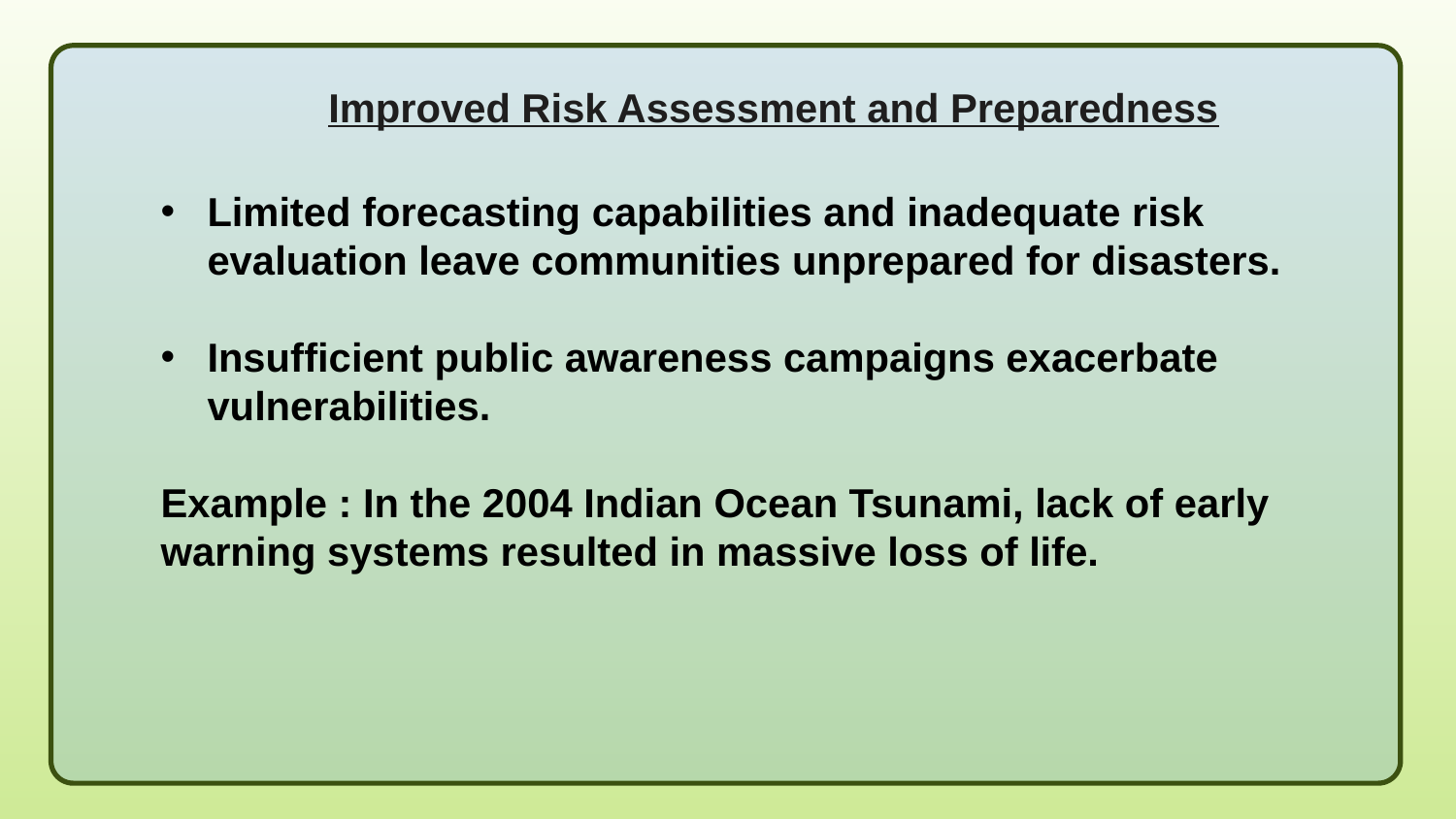

Improved Risk Assessment and Preparedness

Limited forecasting capabilities and inadequate risk evaluation leave communities unprepared for disasters.

Insufficient public awareness campaigns exacerbate vulnerabilities.

Example : In the 2004 Indian Ocean Tsunami, lack of early warning systems resulted in massive loss of life.